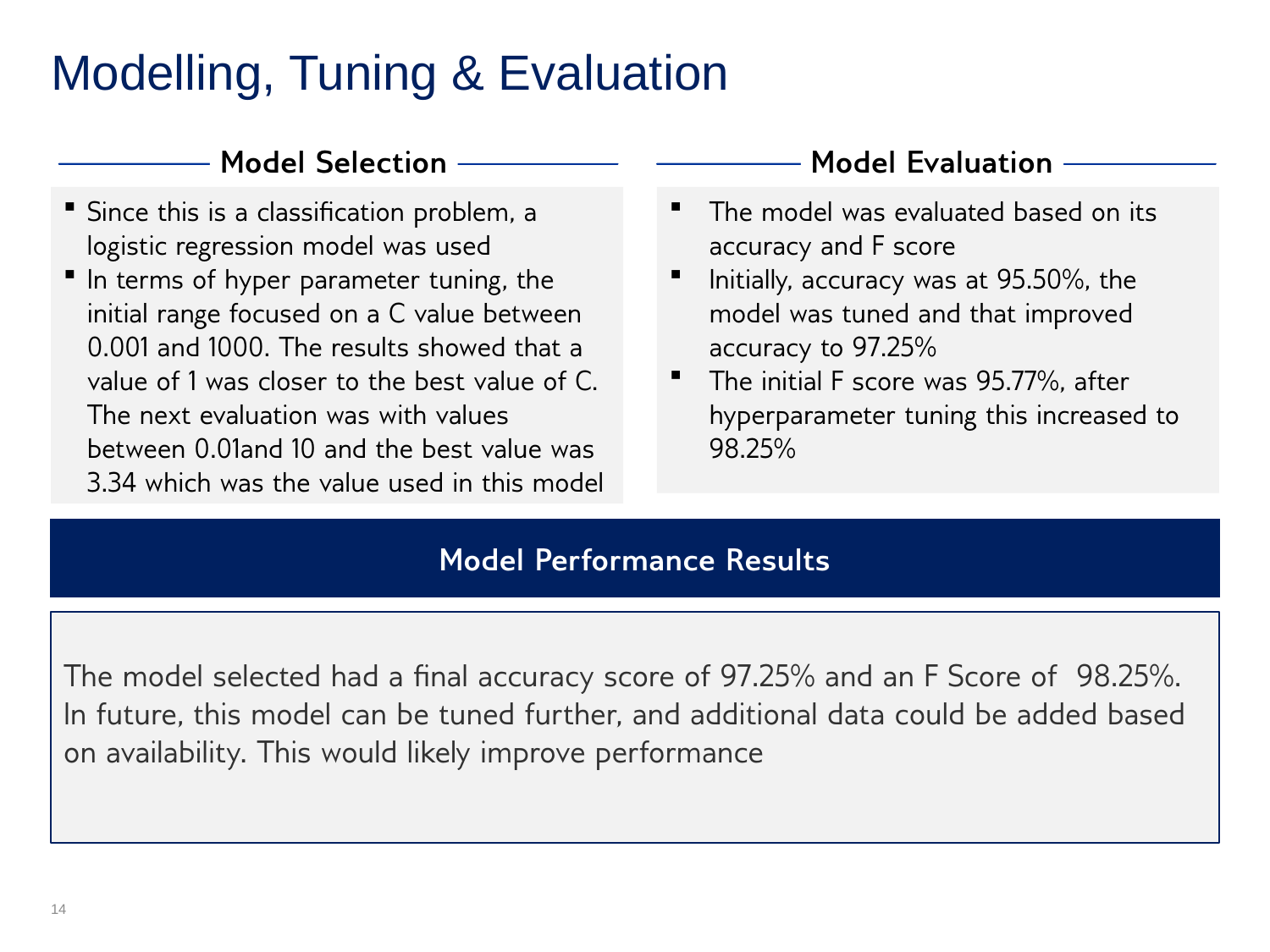

# Modelling, Tuning & Evaluation
Model Selection

Model Evaluation

Since this is a classification problem, a logistic regression model was used
In terms of hyper parameter tuning, the initial range focused on a C value between 0.001 and 1000. The results showed that a value of 1 was closer to the best value of C. The next evaluation was with values between 0.01and 10 and the best value was 3.34 which was the value used in this model
The model was evaluated based on its accuracy and F score
Initially, accuracy was at 95.50%, the model was tuned and that improved accuracy to 97.25%
The initial F score was 95.77%, after hyperparameter tuning this increased to 98.25%

Model Performance Results

The model selected had a final accuracy score of 97.25% and an F Score of  98.25%. In future, this model can be tuned further, and additional data could be added based on availability. This would likely improve performance